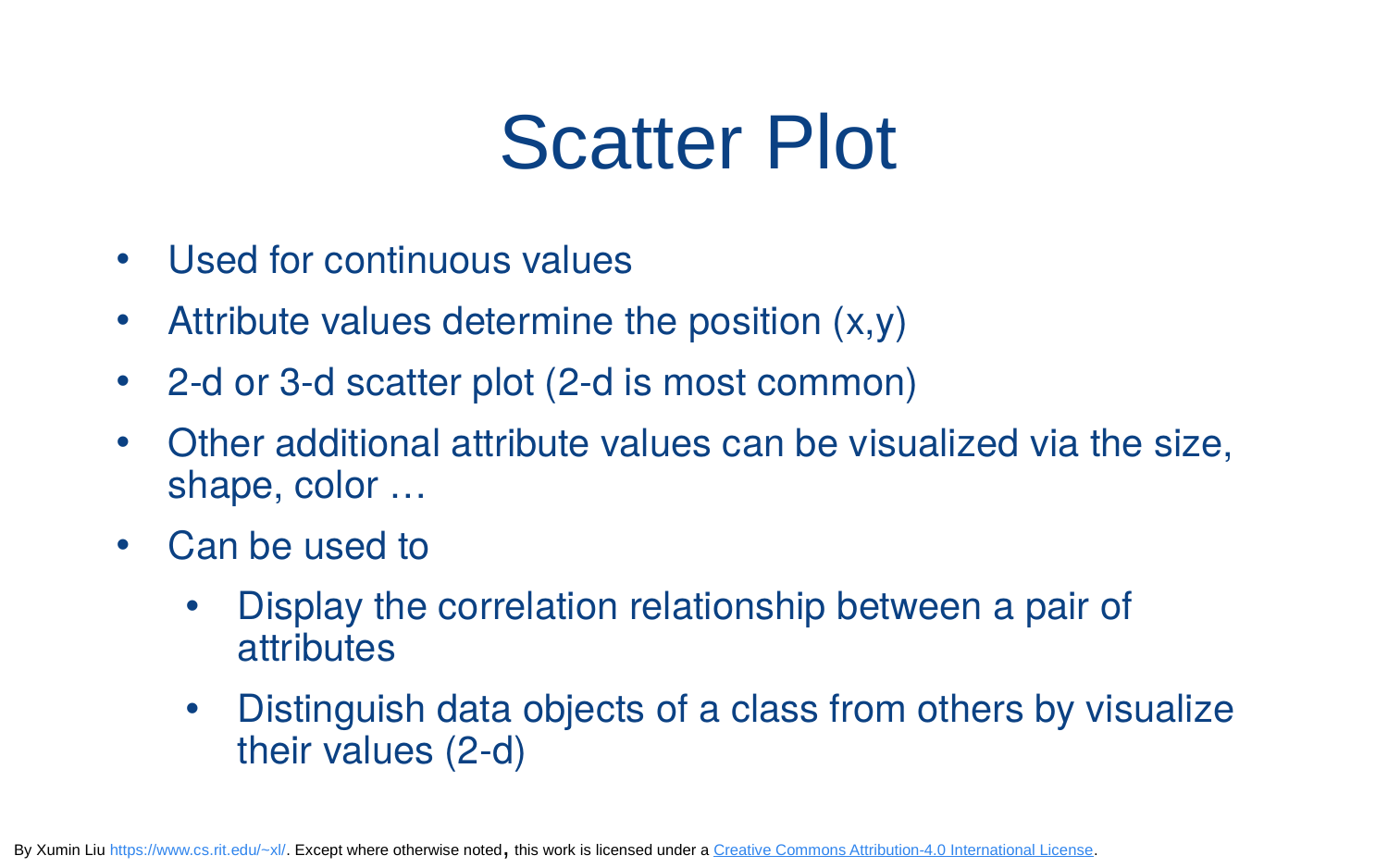

# Scatter Plot
Used for continuous values
Attribute values determine the position (x,y)
2-d or 3-d scatter plot (2-d is most common)
Other additional attribute values can be visualized via the size, shape, color …
Can be used to
Display the correlation relationship between a pair of attributes
Distinguish data objects of a class from others by visualize their values (2-d)